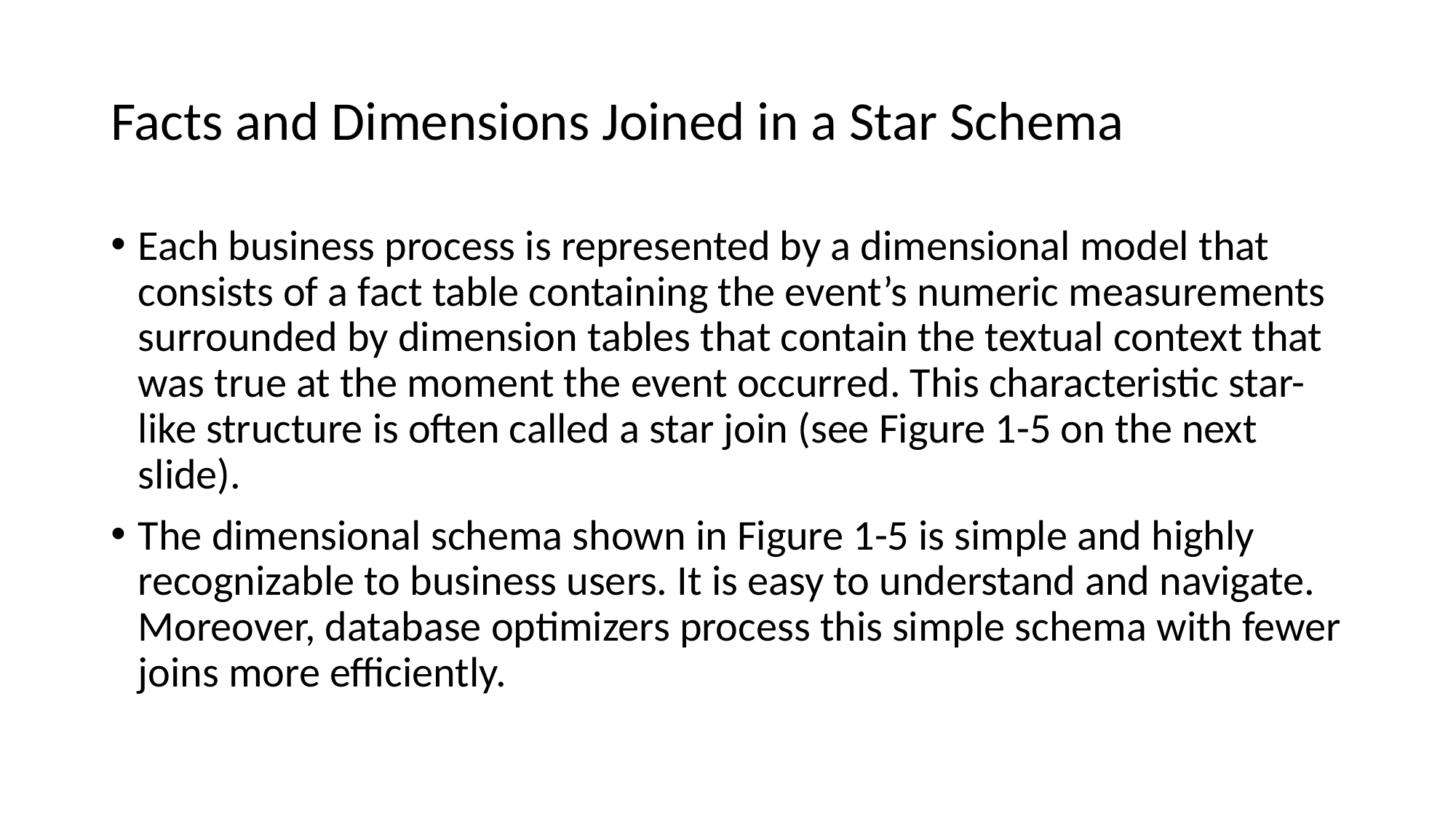

# Facts and Dimensions Joined in a Star Schema
Each business process is represented by a dimensional model that consists of a fact table containing the event’s numeric measurements surrounded by dimension tables that contain the textual context that was true at the moment the event occurred. This characteristic star-like structure is often called a star join (see Figure 1-5 on the next slide).
The dimensional schema shown in Figure 1-5 is simple and highly recognizable to business users. It is easy to understand and navigate. Moreover, database optimizers process this simple schema with fewer joins more efficiently.